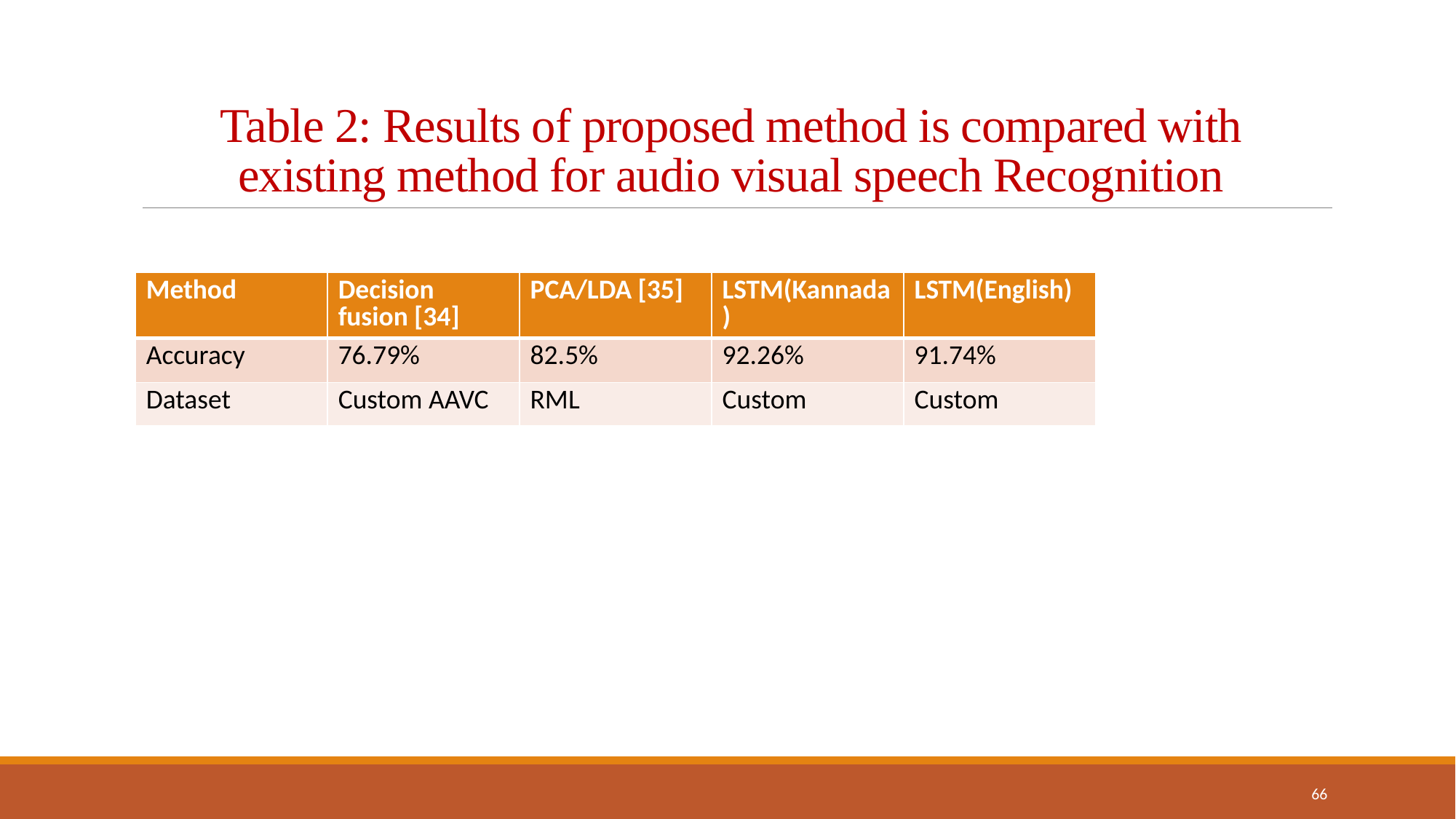

# Table 2: Results of proposed method is compared with existing method for audio visual speech Recognition
| Method | Decision fusion [34] | PCA/LDA [35] | LSTM(Kannada) | LSTM(English) |
| --- | --- | --- | --- | --- |
| Accuracy | 76.79% | 82.5% | 92.26% | 91.74% |
| Dataset | Custom AAVC | RML | Custom | Custom |
66